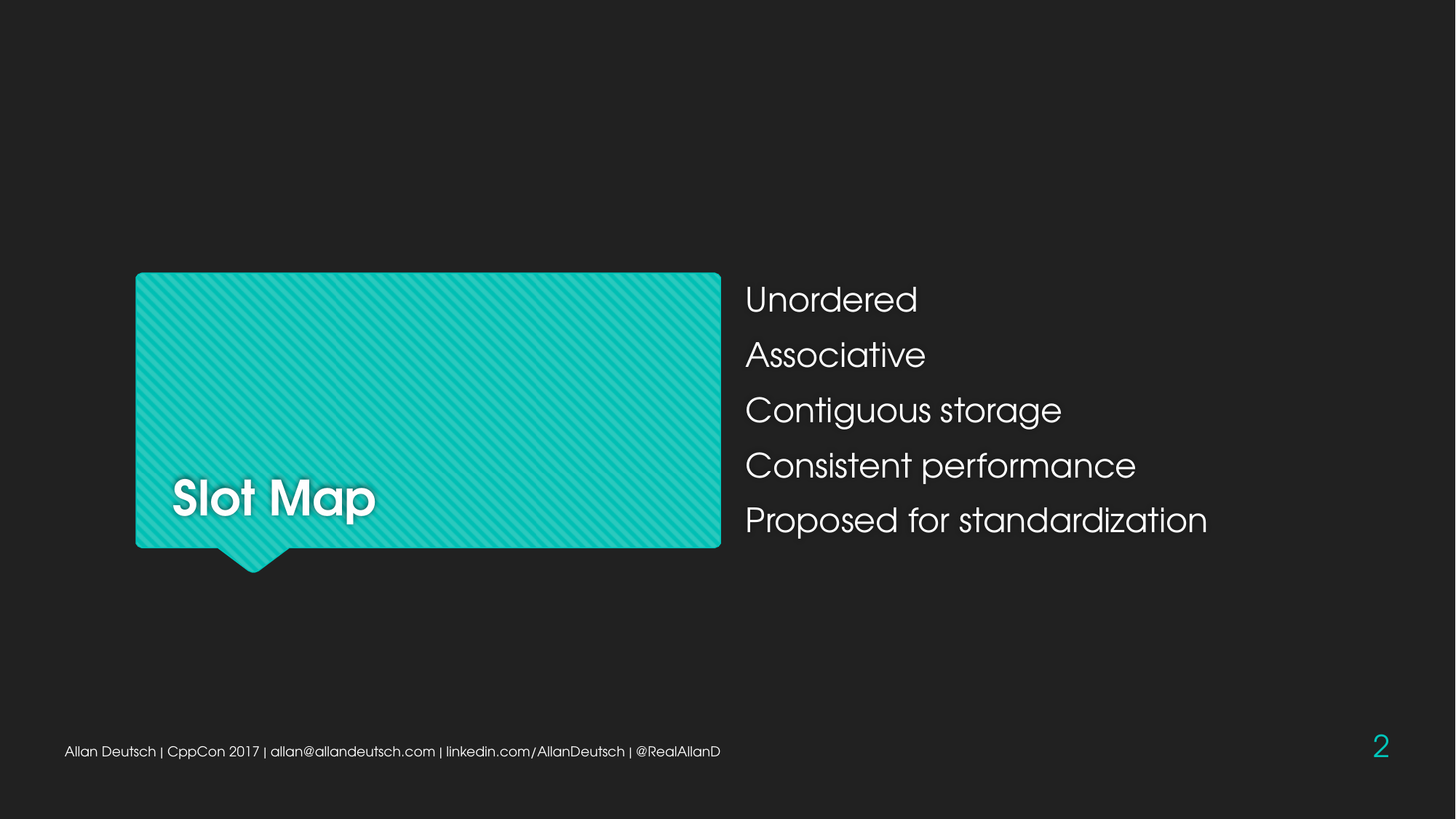

Unordered
Associative
Contiguous storage
Consistent performance
Proposed for standardization
# Slot Map
2
Allan Deutsch | CppCon 2017 | allan@allandeutsch.com | linkedin.com/AllanDeutsch | @RealAllanD